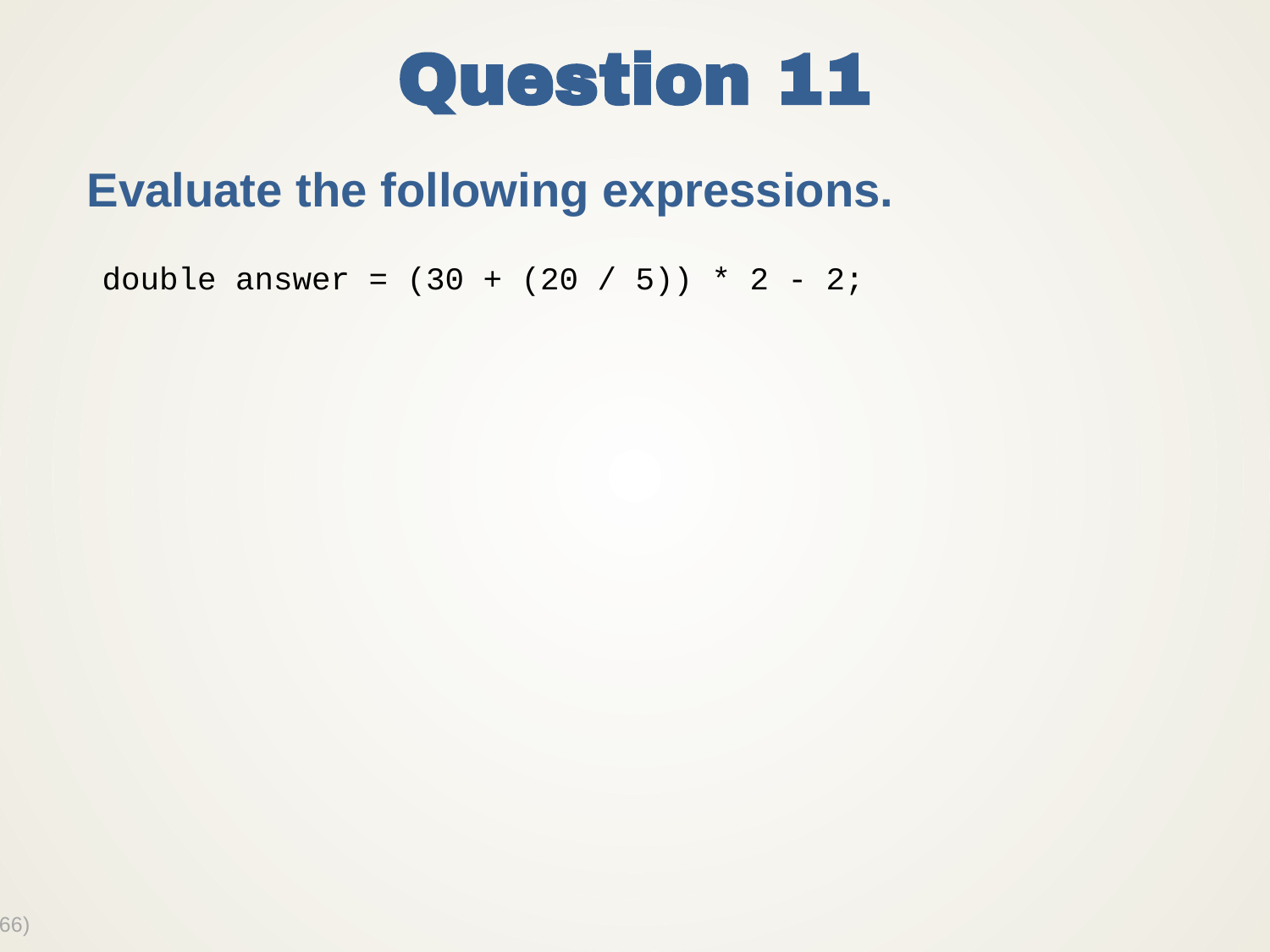

# Question 11
Evaluate the following expressions.
double answer = (30 + (20 / 5)) * 2 - 2;